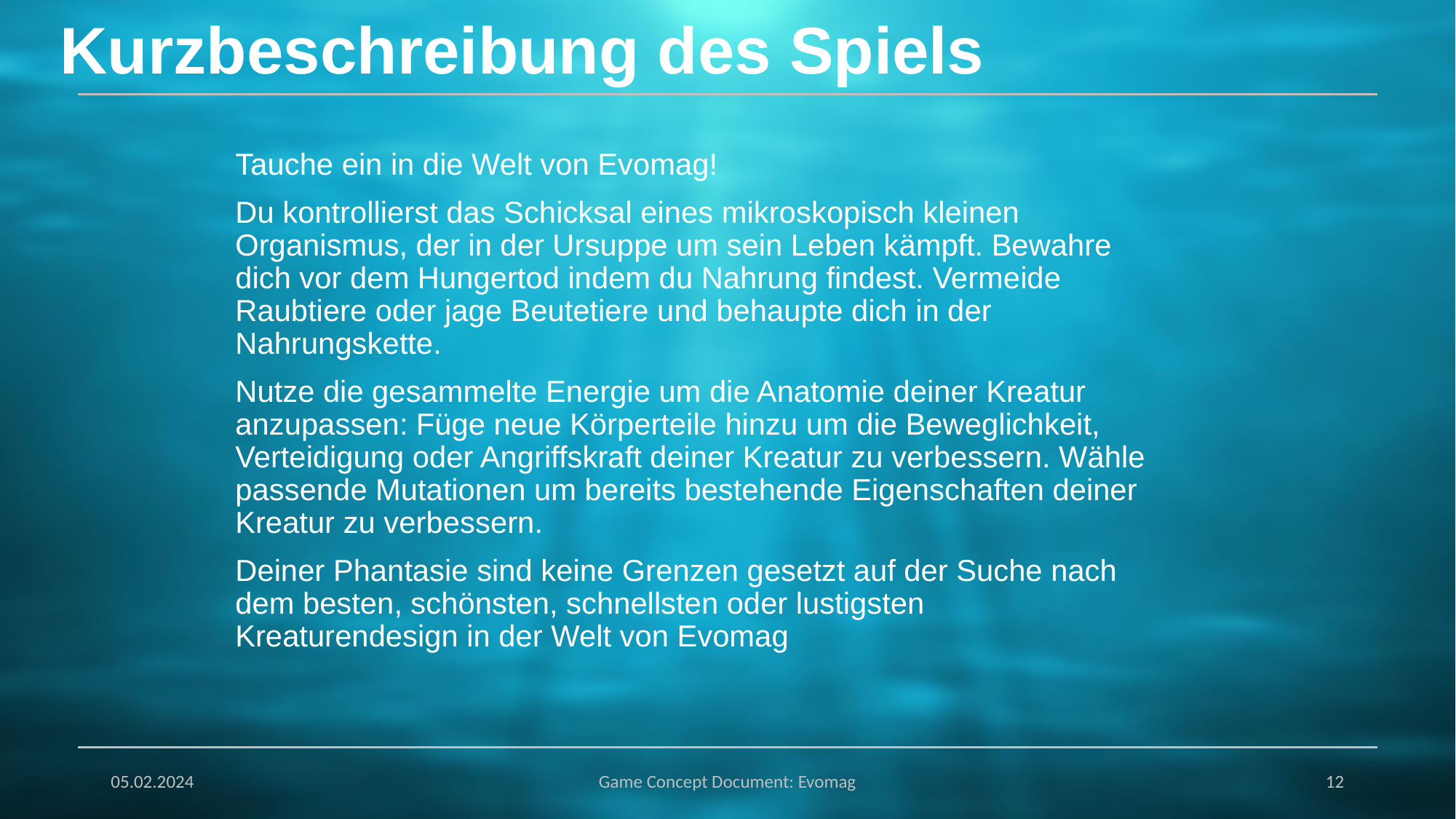

Kurzbeschreibung des Spiels
Tauche ein in die Welt von Evomag!
Du kontrollierst das Schicksal eines mikroskopisch kleinen Organismus, der in der Ursuppe um sein Leben kämpft. Bewahre dich vor dem Hungertod indem du Nahrung findest. Vermeide Raubtiere oder jage Beutetiere und behaupte dich in der Nahrungskette.
Nutze die gesammelte Energie um die Anatomie deiner Kreatur anzupassen: Füge neue Körperteile hinzu um die Beweglichkeit, Verteidigung oder Angriffskraft deiner Kreatur zu verbessern. Wähle passende Mutationen um bereits bestehende Eigenschaften deiner Kreatur zu verbessern.
Deiner Phantasie sind keine Grenzen gesetzt auf der Suche nach dem besten, schönsten, schnellsten oder lustigsten Kreaturendesign in der Welt von Evomag
05.02.2024
Game Concept Document: Evomag
12